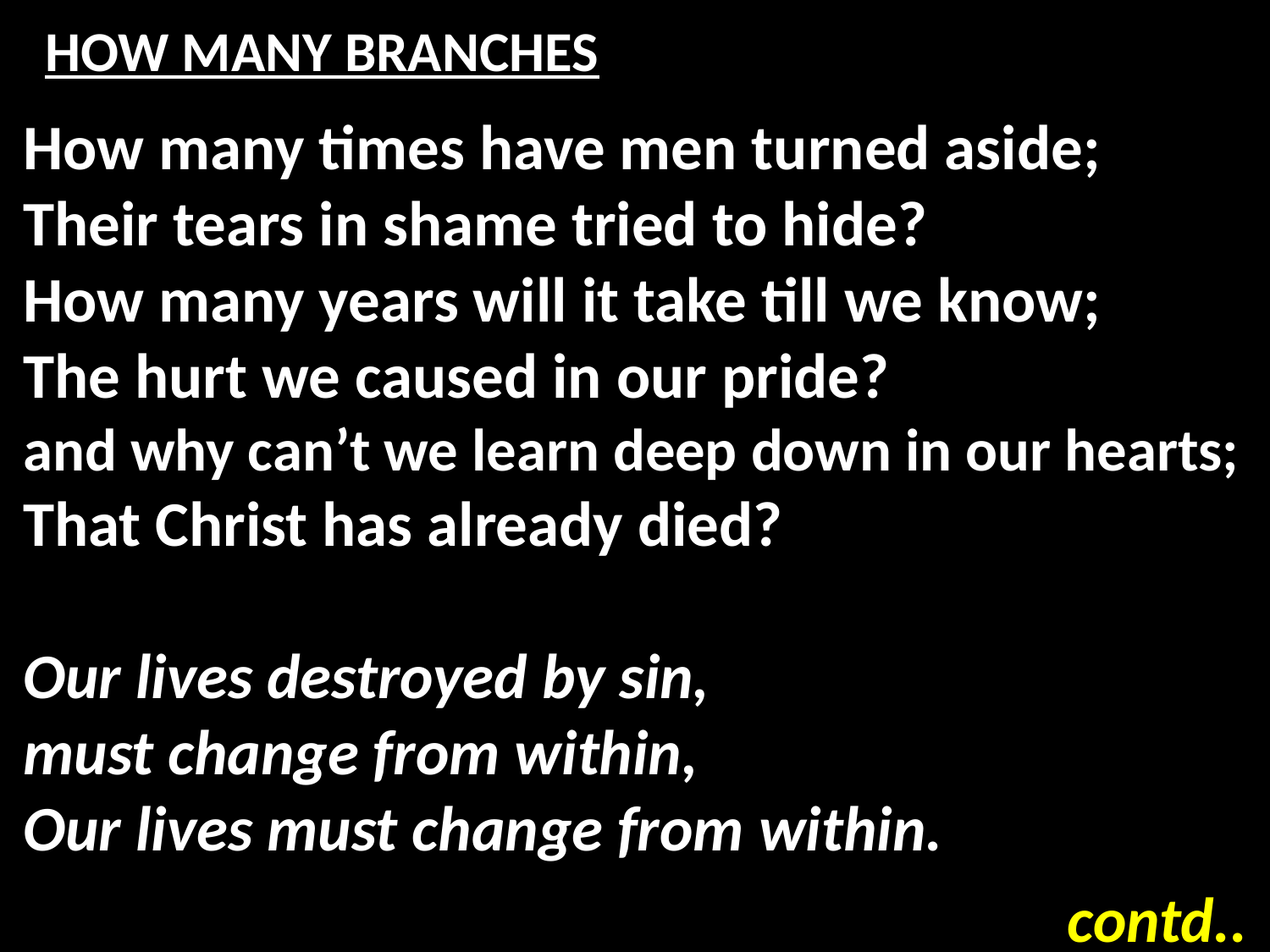

# HOW MANY BRANCHES
How many times have men turned aside;
Their tears in shame tried to hide?
How many years will it take till we know;
The hurt we caused in our pride?
and why can’t we learn deep down in our hearts;
That Christ has already died?

Our lives destroyed by sin,
must change from within,
Our lives must change from within.
contd..